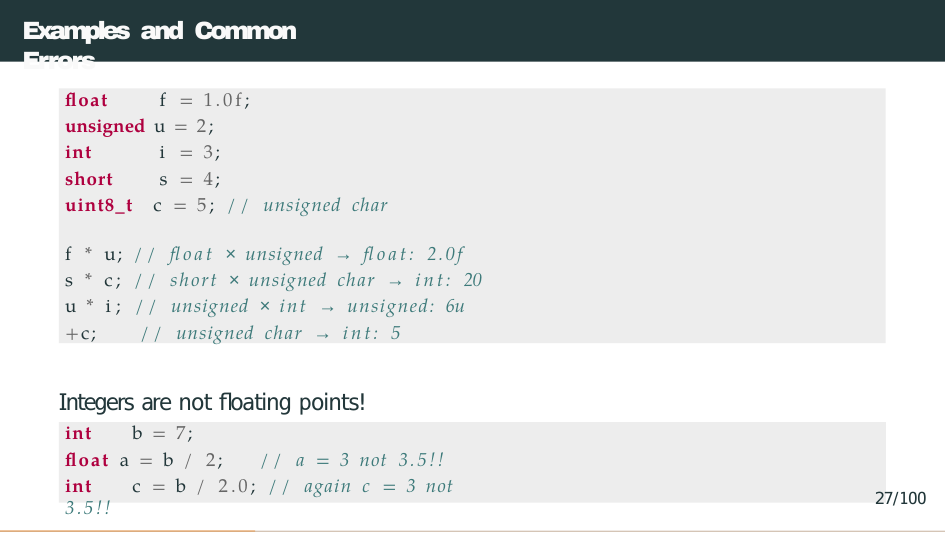

# Examples and Common Errors
float	f = 1.0f;
unsigned u = 2;
int	i = 3;
short	s = 4;
uint8_t  c = 5; // unsigned char

f * u; // float × unsigned → float: 2.0f s * c; // short × unsigned char → int: 20 u * i; // unsigned × int → unsigned: 6u
+c;	// unsigned char → int: 5
Integers are not floating points!
int	b = 7;
float a = b / 2;	// a = 3 not 3.5!!
int	c = b / 2.0; // again c = 3 not 3.5!!

27/100